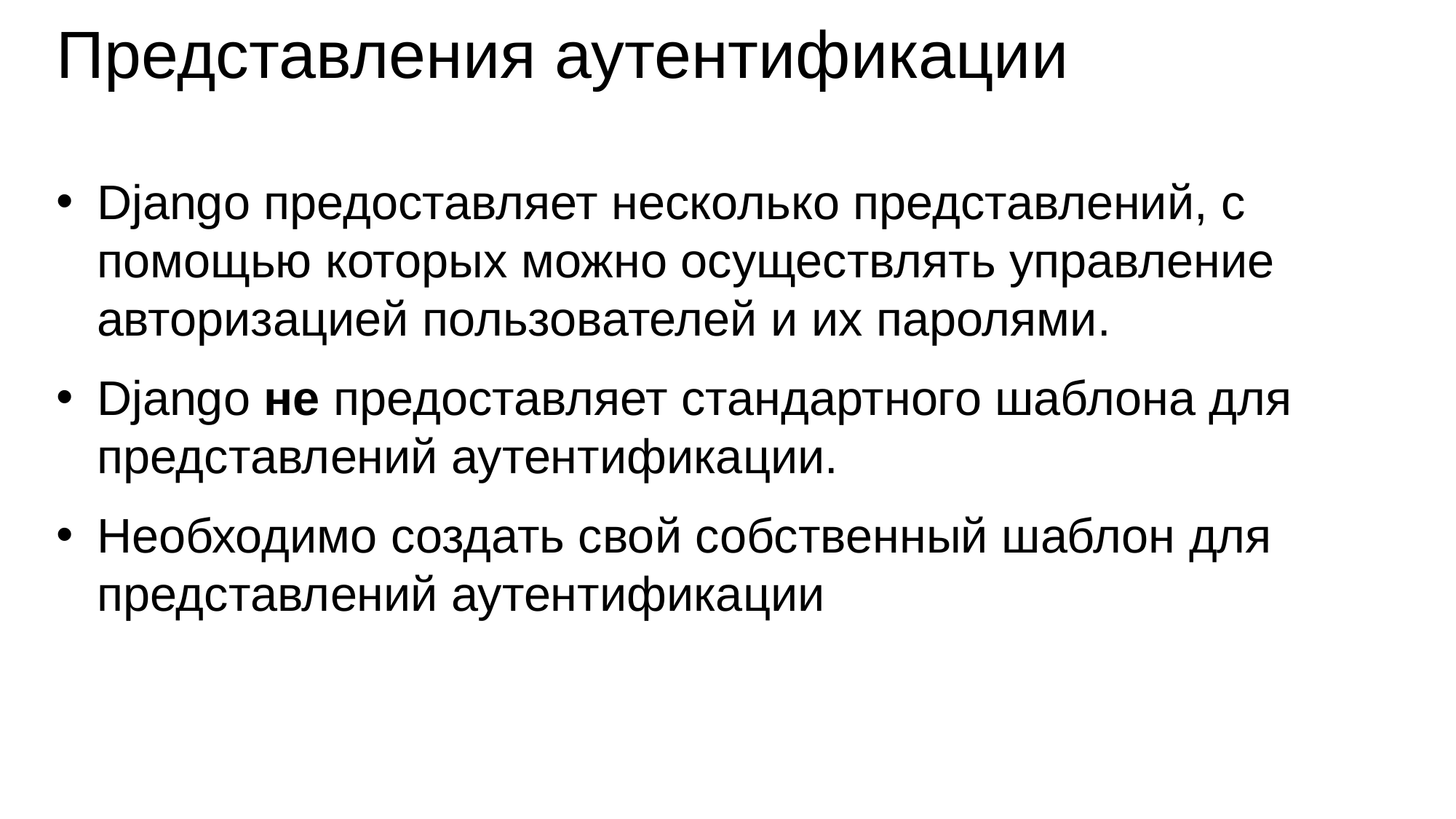

# Представления аутентификации
Django предоставляет несколько представлений, с помощью которых можно осуществлять управление авторизацией пользователей и их паролями.
Django не предоставляет стандартного шаблона для представлений аутентификации.
Необходимо создать свой собственный шаблон для представлений аутентификации